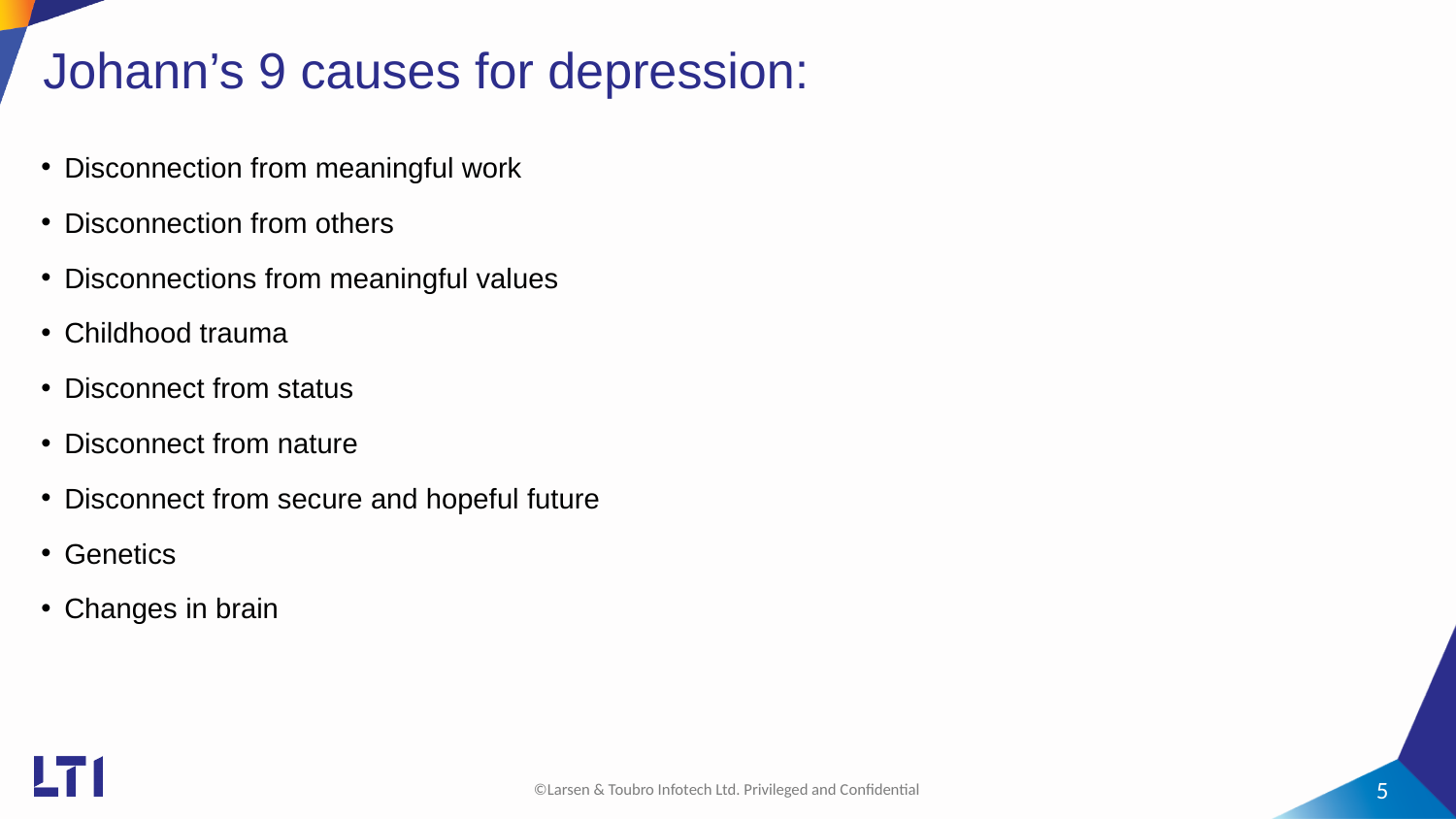

# Johann’s 9 causes for depression:

Disconnection from meaningful work
Disconnection from others
Disconnections from meaningful values
Childhood trauma
Disconnect from status
Disconnect from nature
Disconnect from secure and hopeful future
Genetics
Changes in brain